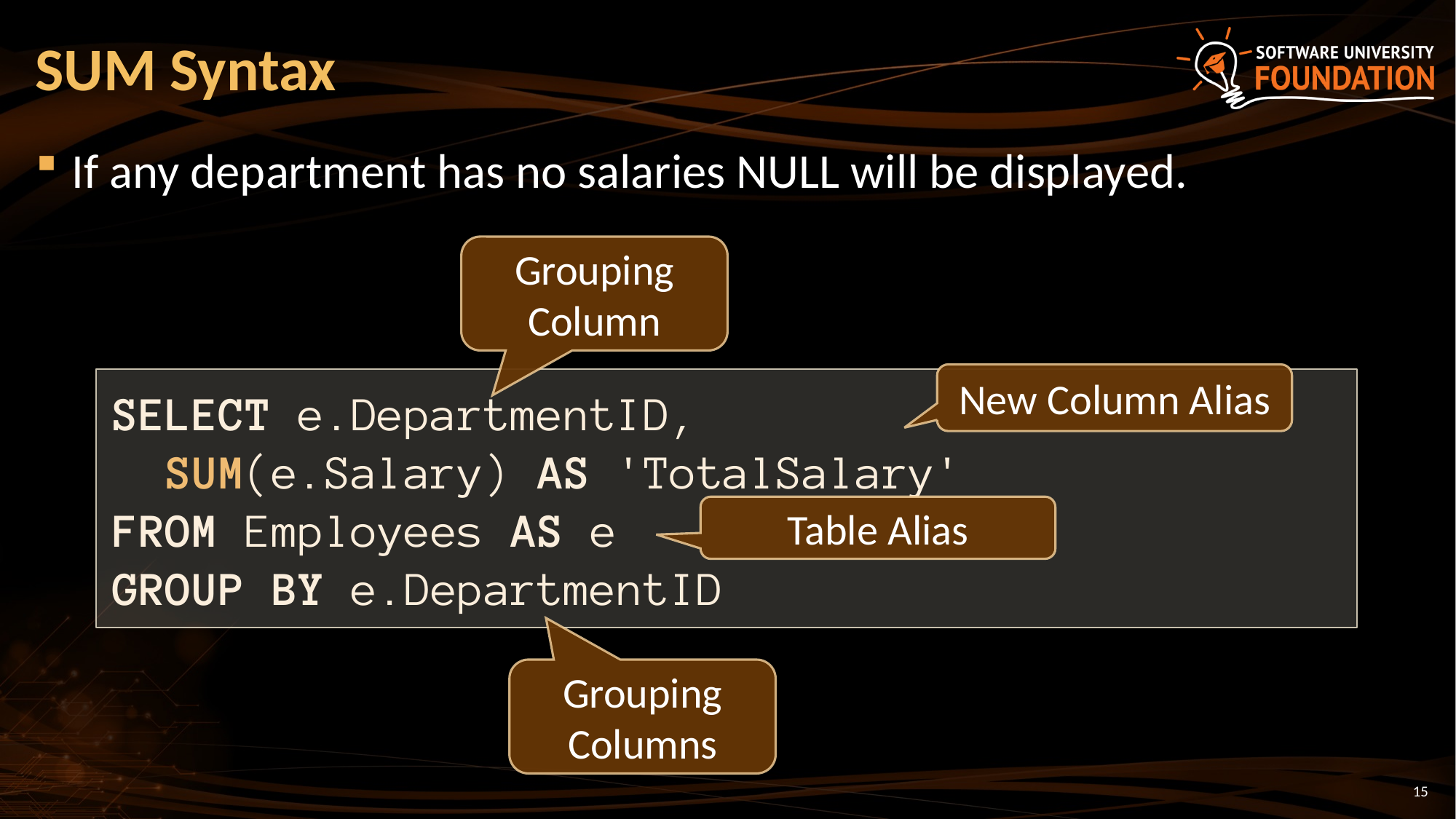

# SUM Syntax
If any department has no salaries NULL will be displayed.
Grouping Column
New Column Alias
SELECT e.DepartmentID,
  SUM(e.Salary) AS 'TotalSalary'
FROM Employees AS e
GROUP BY e.DepartmentID
Table Alias
Grouping Columns
15